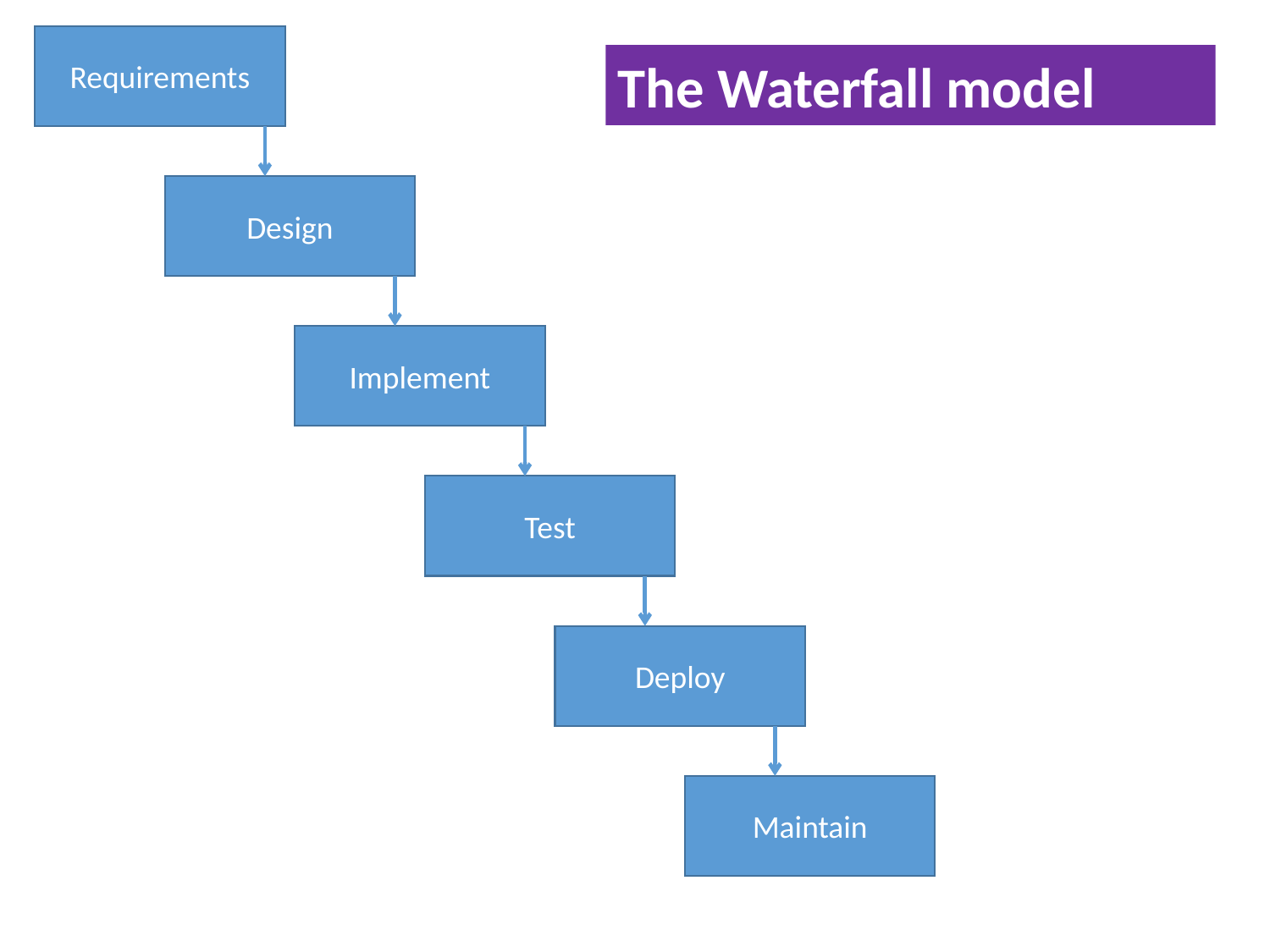

Requirements
The Waterfall model
Design
Implement
Test
Deploy
Maintain
4